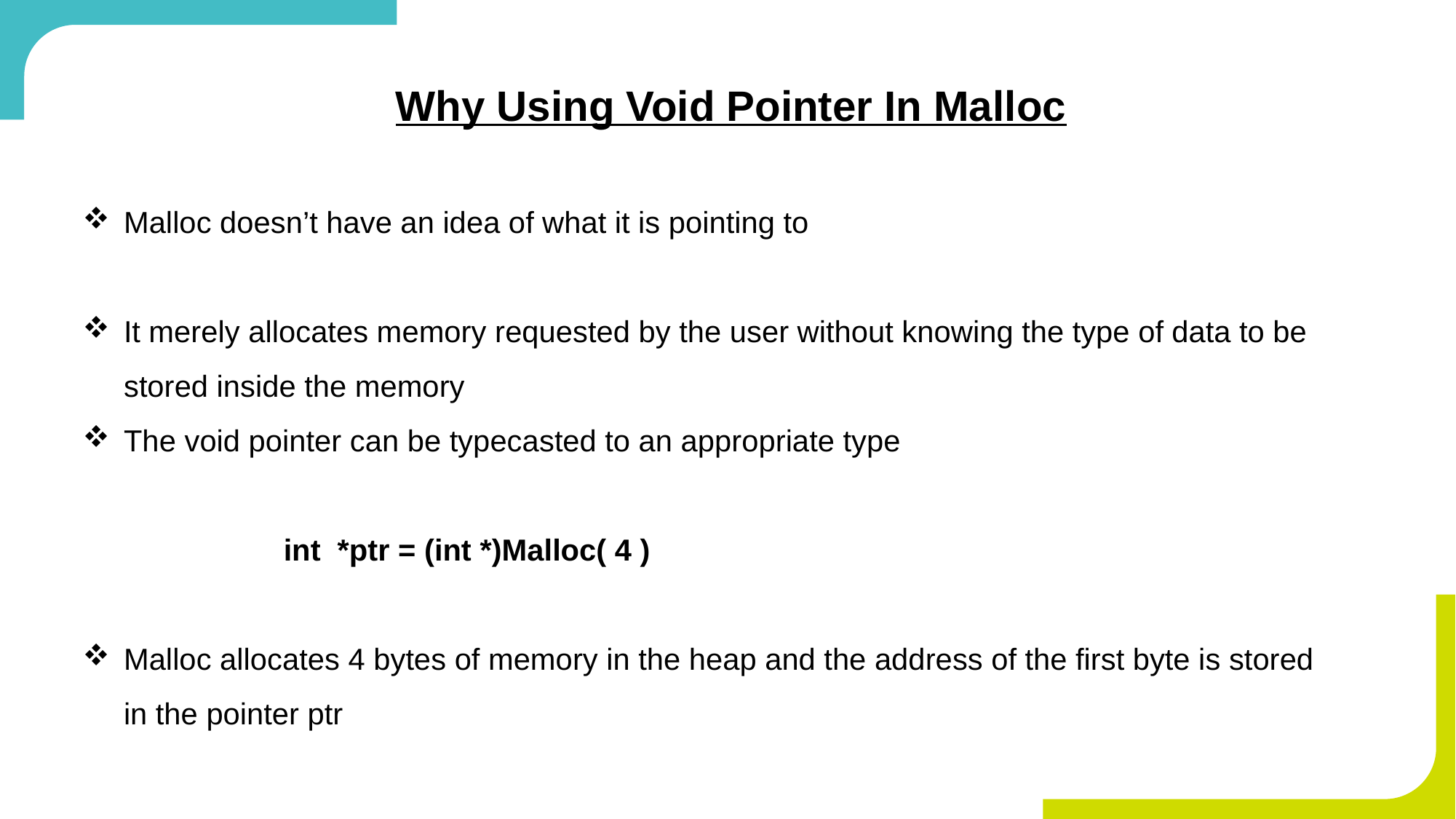

Why Using Void Pointer In Malloc
Malloc doesn’t have an idea of what it is pointing to

It merely allocates memory requested by the user without knowing the type of data to be stored inside the memory
The void pointer can be typecasted to an appropriate type

                        int  *ptr = (int *)Malloc( 4 )

Malloc allocates 4 bytes of memory in the heap and the address of the first byte is stored in the pointer ptr